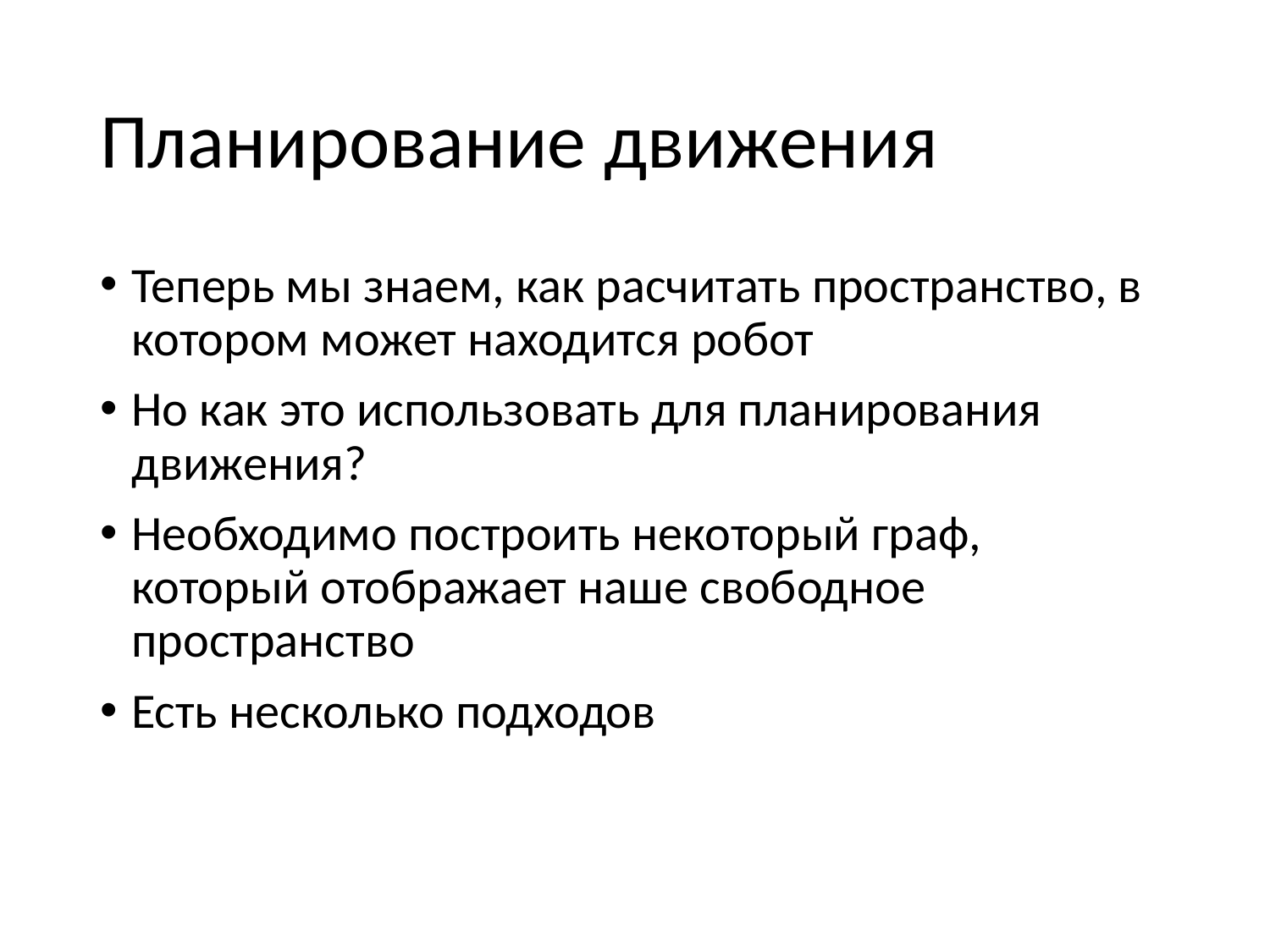

# Планирование движения
Теперь мы знаем, как расчитать пространство, в котором может находится робот
Но как это использовать для планирования движения?
Необходимо построить некоторый граф, который отображает наше свободное пространство
Есть несколько подходов